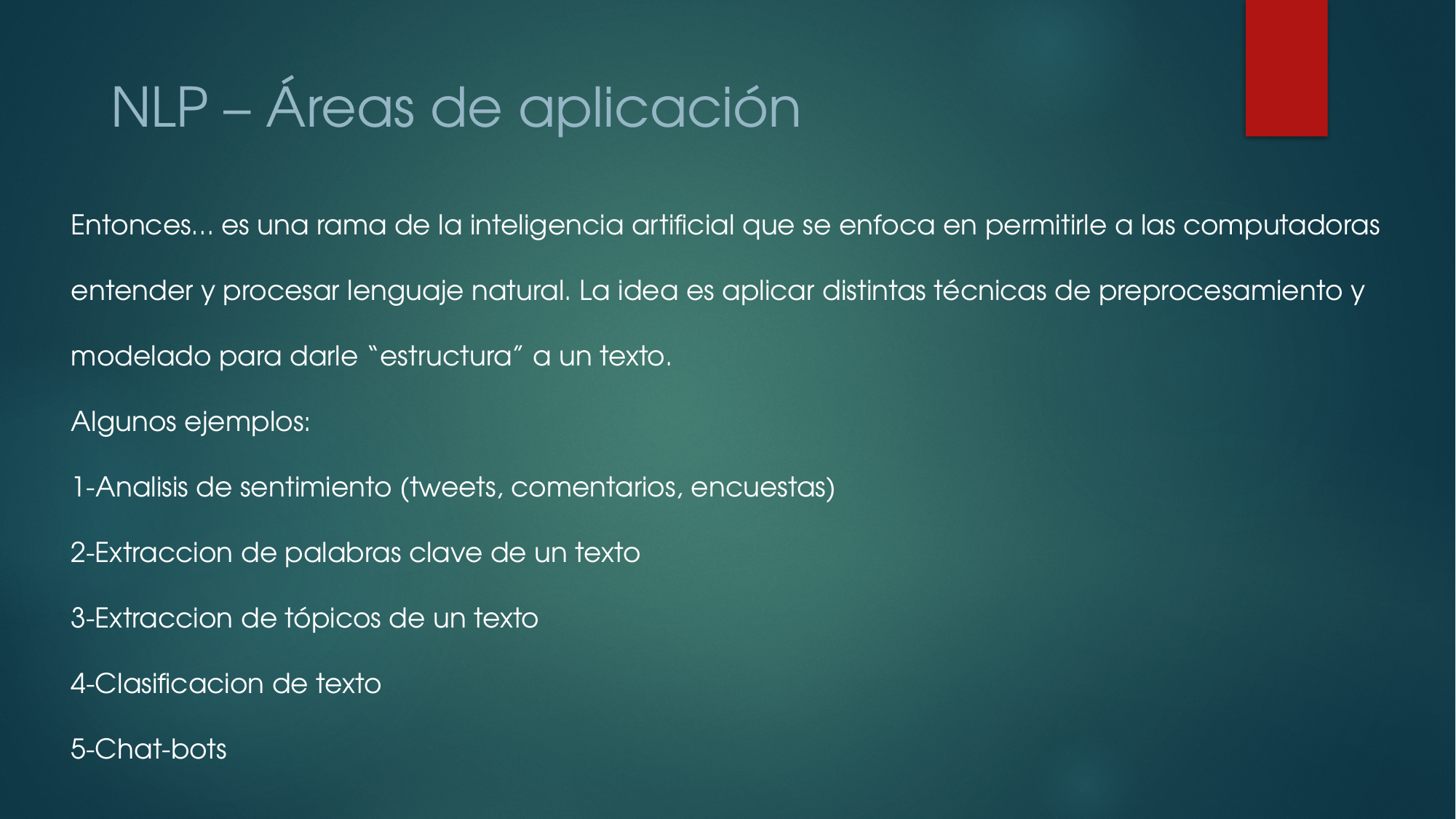

NLP – Áreas de aplicación
Entonces… es una rama de la inteligencia artificial que se enfoca en permitirle a las computadoras entender y procesar lenguaje natural. La idea es aplicar distintas técnicas de preprocesamiento y modelado para darle “estructura” a un texto.
Algunos ejemplos:
1-Analisis de sentimiento (tweets, comentarios, encuestas)
2-Extraccion de palabras clave de un texto
3-Extraccion de tópicos de un texto
4-Clasificacion de texto
5-Chat-bots